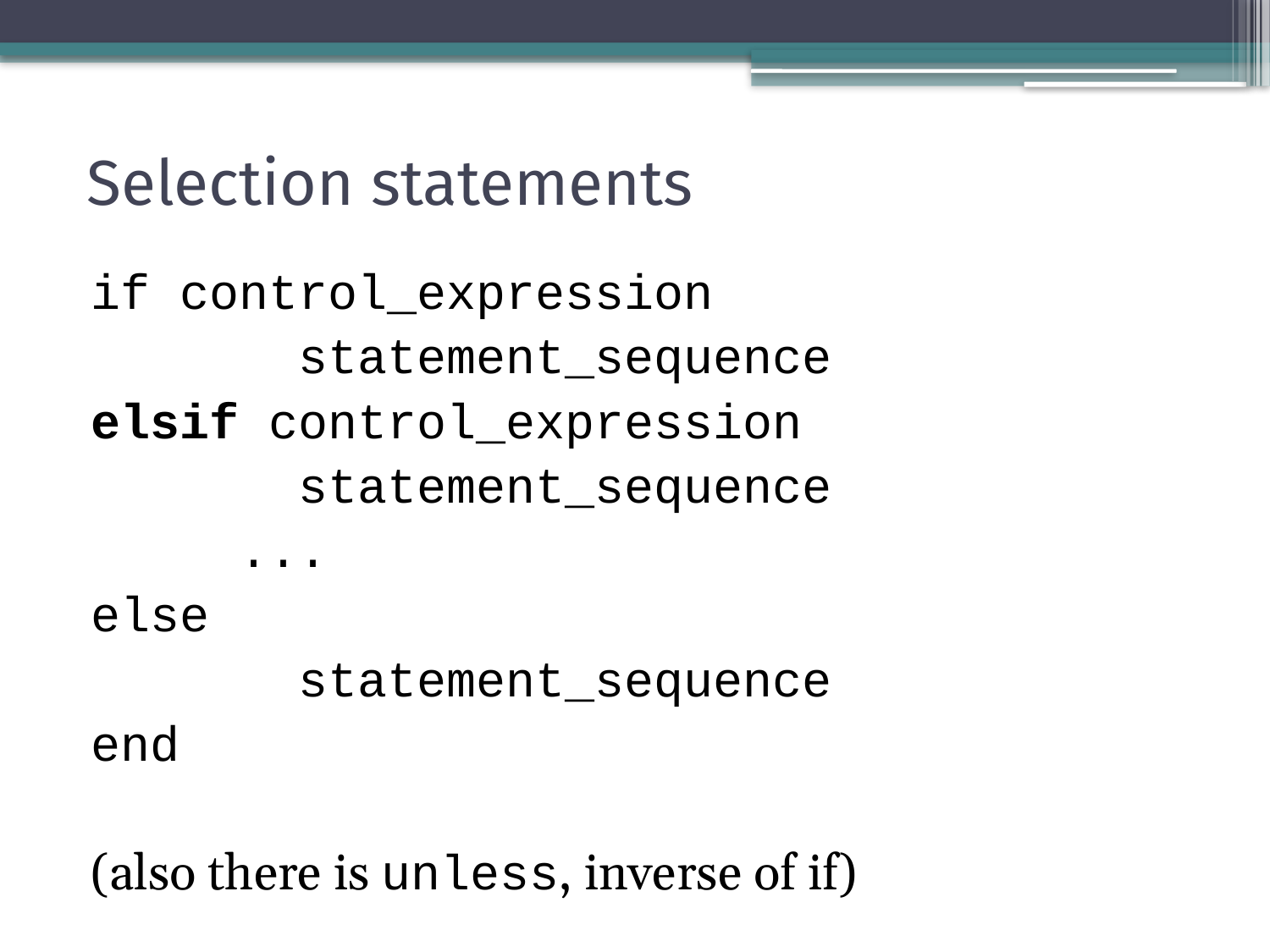

# Selection statements
if control_expression
       statement_sequence
elsif control_expression
       statement_sequence
     ...
else
       statement_sequence
end

(also there is unless, inverse of if)